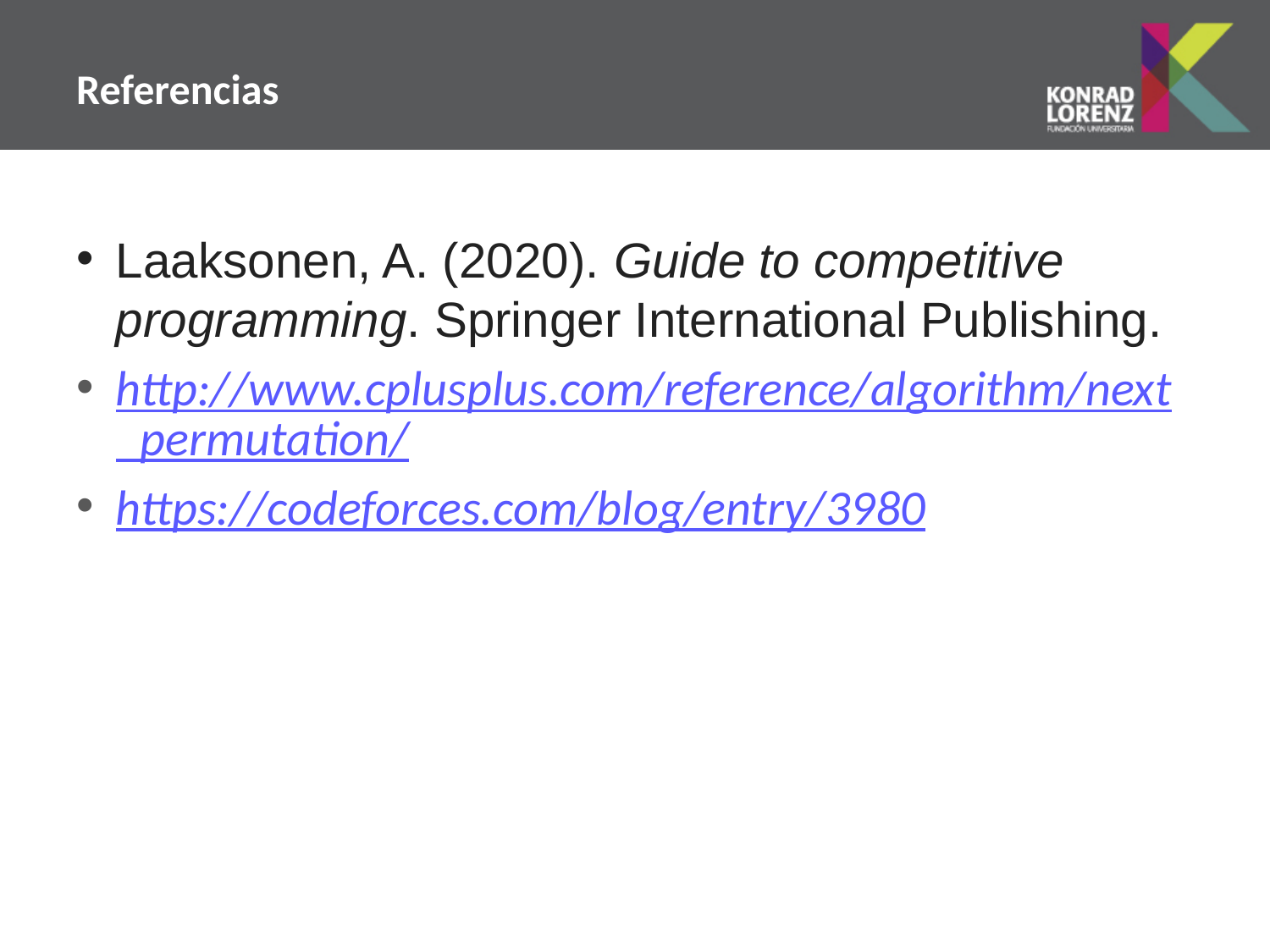

# Referencias
Laaksonen, A. (2020). Guide to competitive programming. Springer International Publishing.
http://www.cplusplus.com/reference/algorithm/next_permutation/
https://codeforces.com/blog/entry/3980